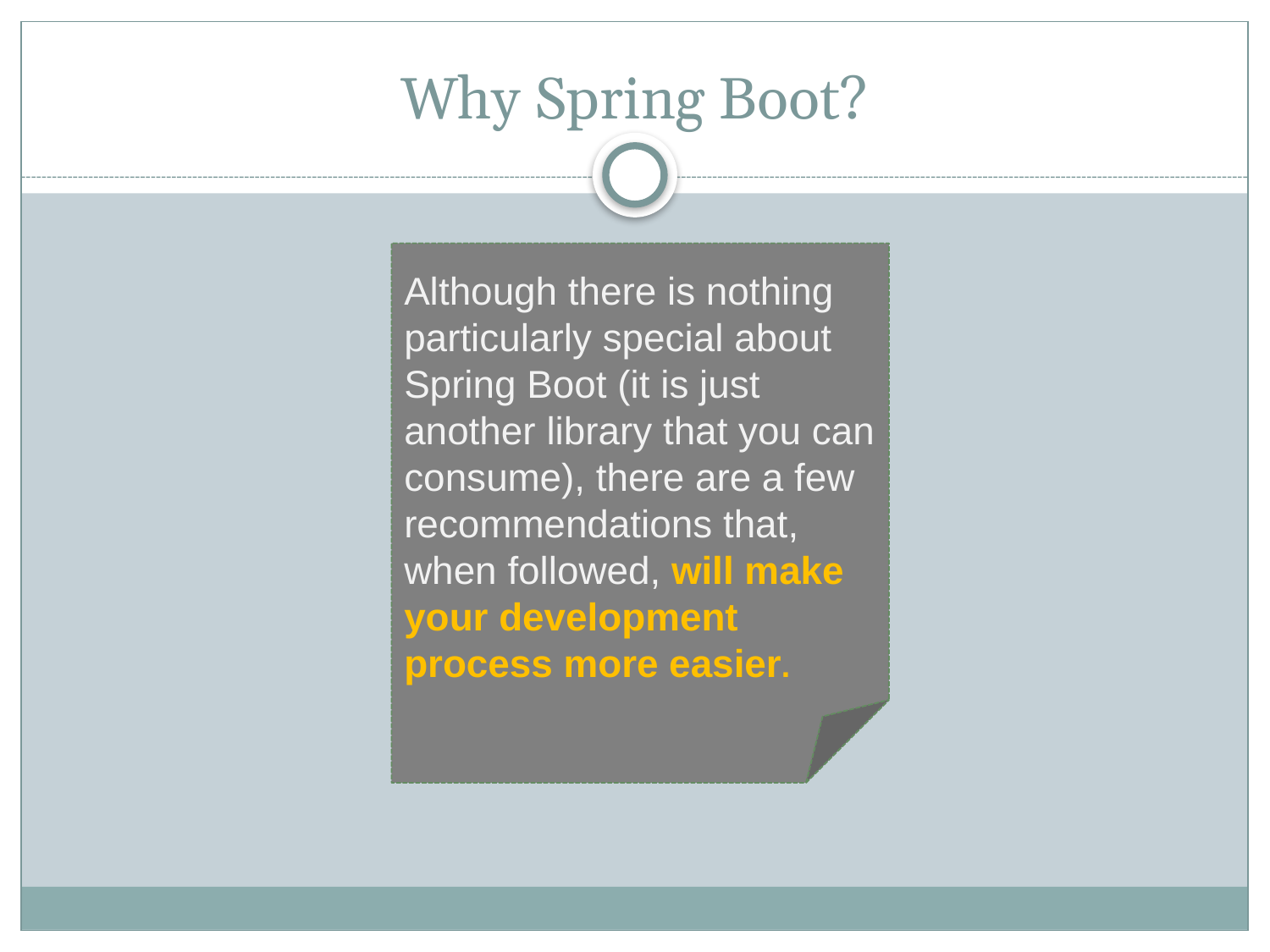

# Why Spring Boot?

Although there is nothing particularly special about Spring Boot (it is just another library that you can consume), there are a few recommendations that, when followed, will make your development process more easier.